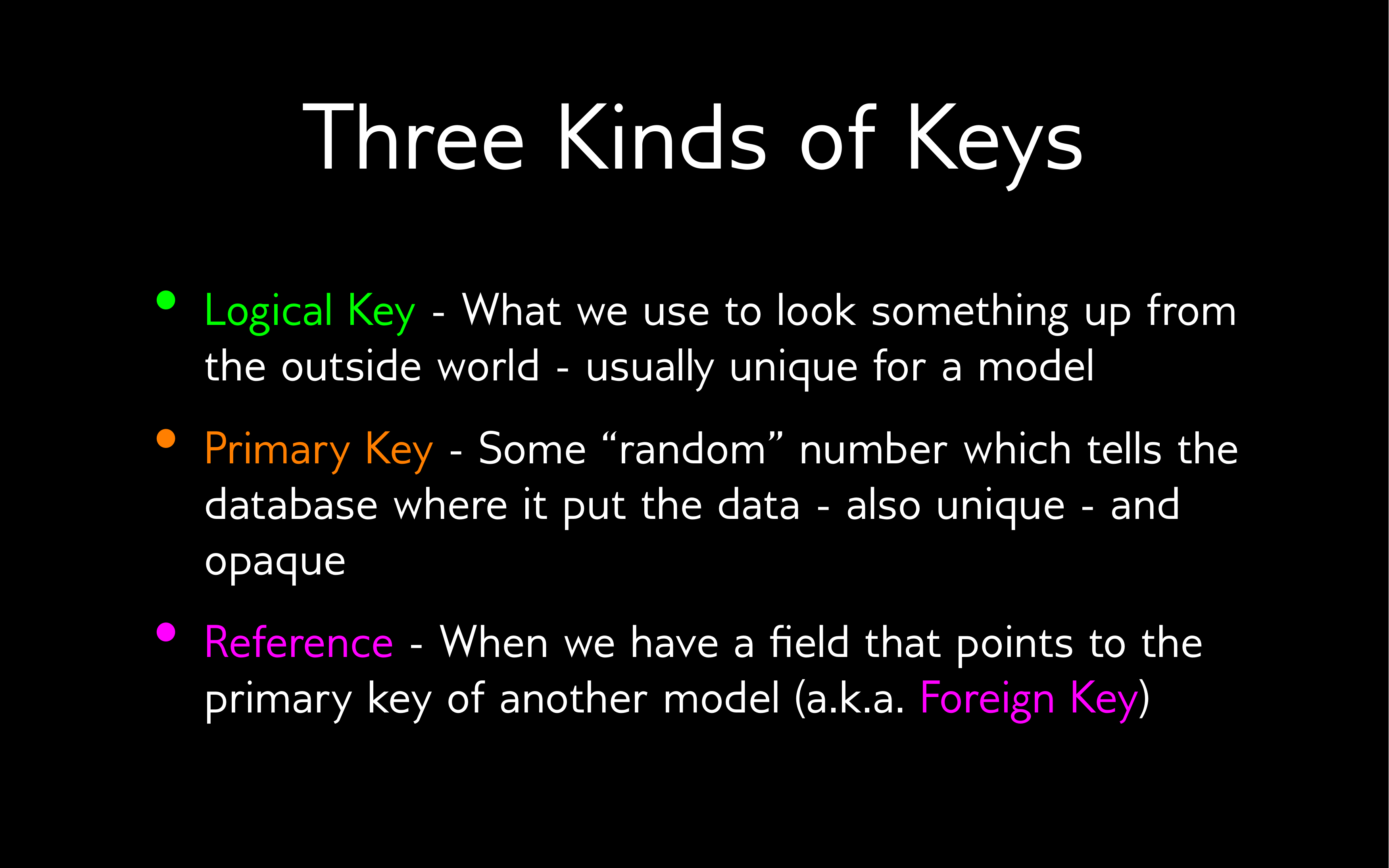

# Three Kinds of Keys
Logical Key - What we use to look something up from the outside world - usually unique for a model
Primary Key - Some “random” number which tells the database where it put the data - also unique - and opaque
Reference - When we have a field that points to the primary key of another model (a.k.a. Foreign Key)